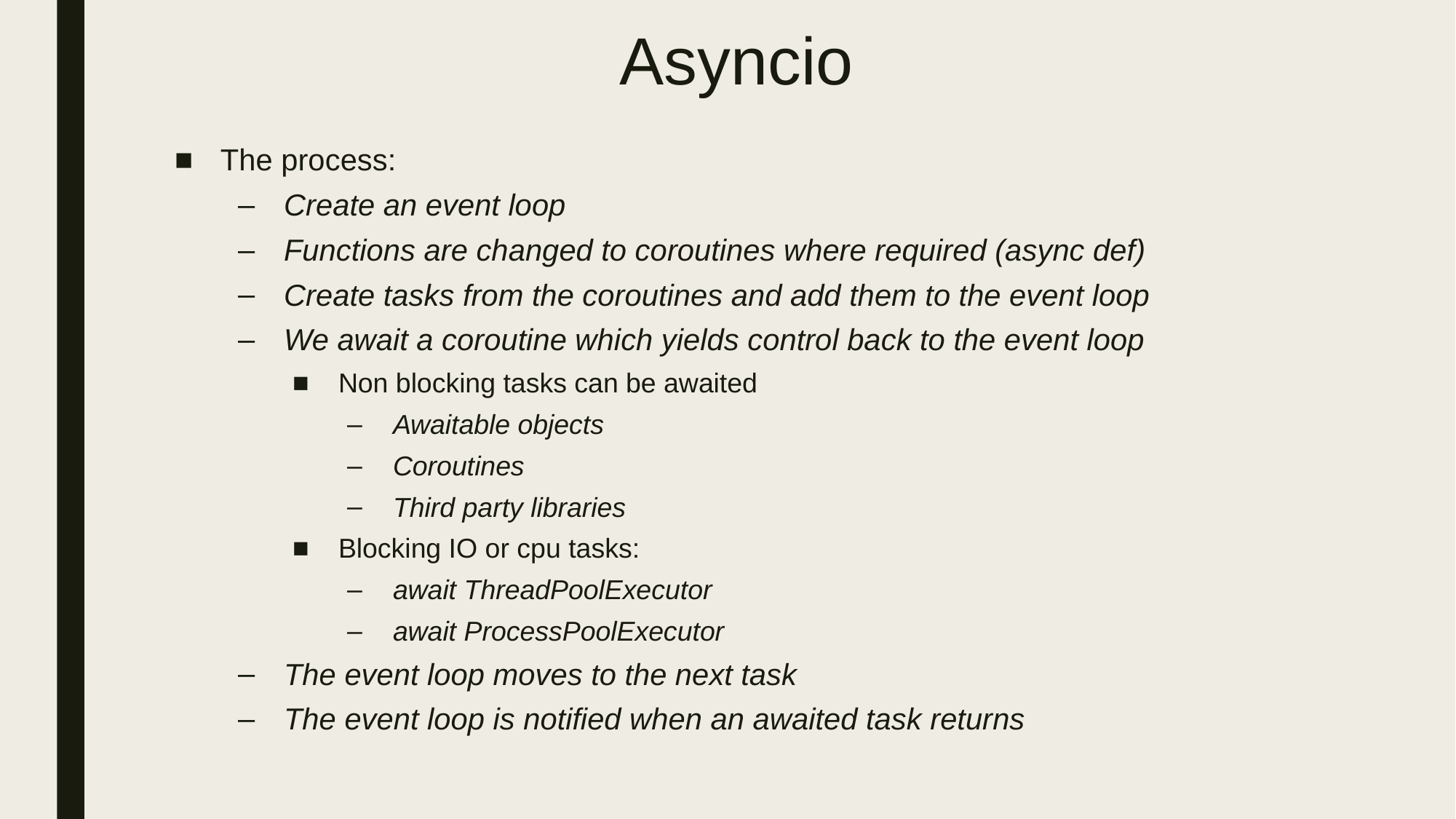

# Asyncio
The process:
Create an event loop
Functions are changed to coroutines where required (async def)
Create tasks from the coroutines and add them to the event loop
We await a coroutine which yields control back to the event loop
Non blocking tasks can be awaited
Awaitable objects
Coroutines
Third party libraries
Blocking IO or cpu tasks:
await ThreadPoolExecutor
await ProcessPoolExecutor
The event loop moves to the next task
The event loop is notified when an awaited task returns